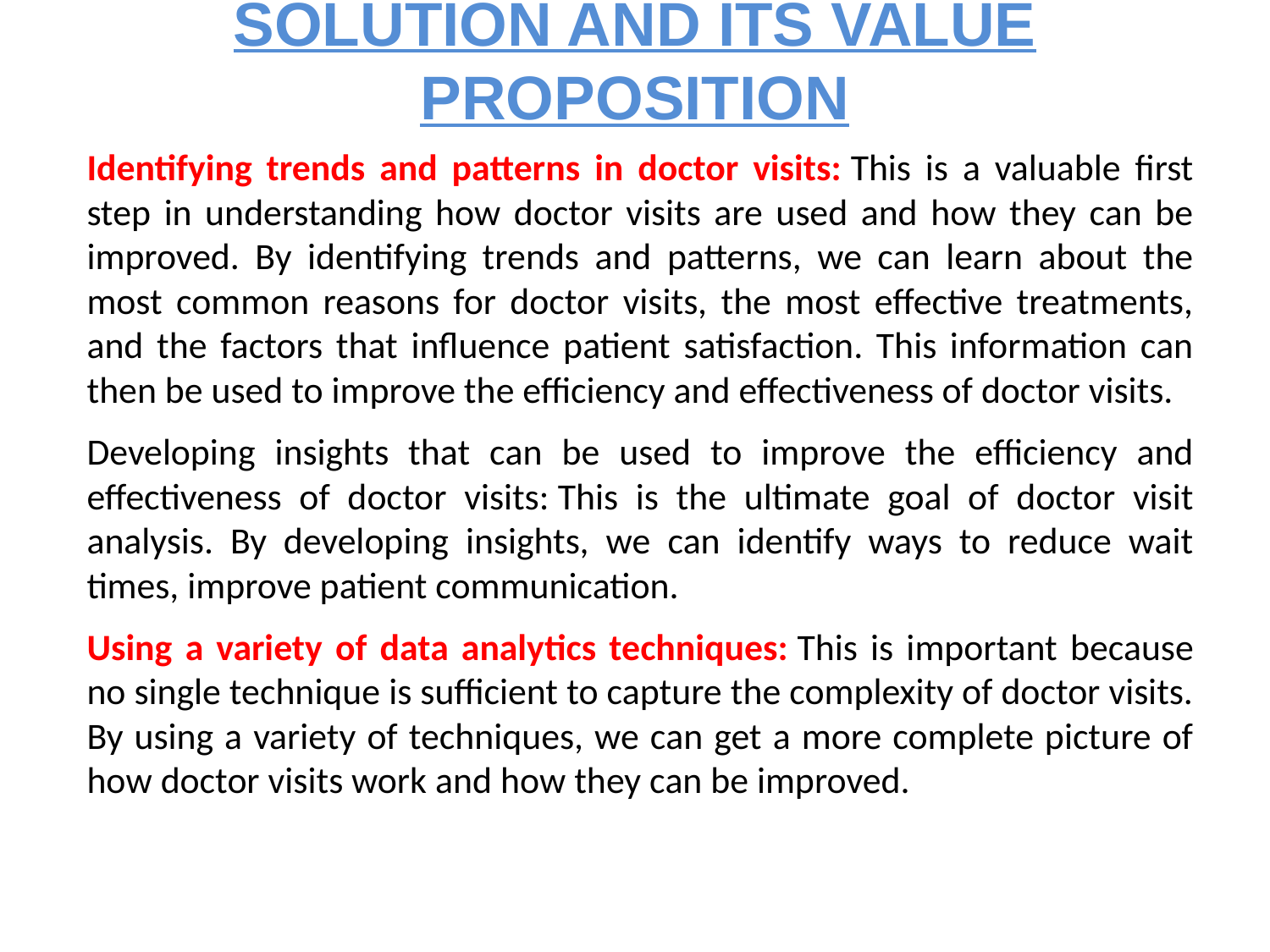

# SOLUTION AND ITS VALUE PROPOSITION
Identifying trends and patterns in doctor visits: This is a valuable first step in understanding how doctor visits are used and how they can be improved. By identifying trends and patterns, we can learn about the most common reasons for doctor visits, the most effective treatments, and the factors that influence patient satisfaction. This information can then be used to improve the efficiency and effectiveness of doctor visits.
Developing insights that can be used to improve the efficiency and effectiveness of doctor visits: This is the ultimate goal of doctor visit analysis. By developing insights, we can identify ways to reduce wait times, improve patient communication.
Using a variety of data analytics techniques: This is important because no single technique is sufficient to capture the complexity of doctor visits. By using a variety of techniques, we can get a more complete picture of how doctor visits work and how they can be improved.